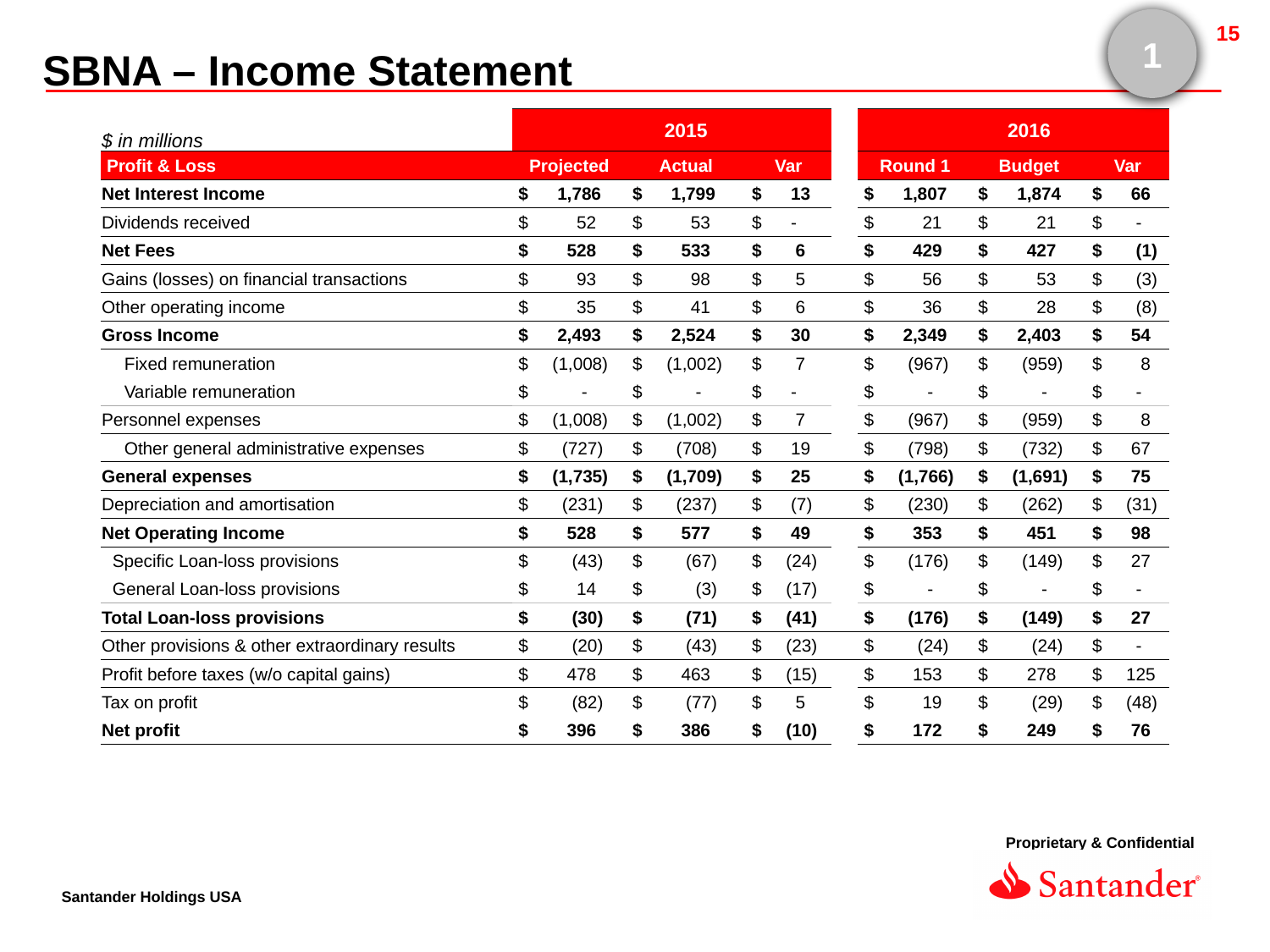

1
SBNA – Income Statement
| $ in millions |  | 2015 |  |  |  | 2016 |  |
| --- | --- | --- | --- | --- | --- | --- | --- |
| Profit & Loss | Projected | Actual | Var |  | Round 1 | Budget | Var |
| Net Interest Income | $ 1,786 | $ 1,799 | $ 13 |  | $ 1,807 | $ 1,874 | $ 66 |
| Dividends received | $ 52 | $ 53 | $ - |  | $ 21 | $ 21 | $ - |
| Net Fees | $ 528 | $ 533 | $ 6 |  | $ 429 | $ 427 | $ (1) |
| Gains (losses) on financial transactions | $ 93 | $ 98 | $ 5 |  | $ 56 | $ 53 | $ (3) |
| Other operating income | $ 35 | $ 41 | $ 6 |  | $ 36 | $ 28 | $ (8) |
| Gross Income | $ 2,493 | $ 2,524 | $ 30 |  | $ 2,349 | $ 2,403 | $ 54 |
| Fixed remuneration | $ (1,008) | $ (1,002) | $ 7 |  | $ (967) | $ (959) | $ 8 |
| Variable remuneration | $ - | $ - | $ - |  | $ - | $ - | $ - |
| Personnel expenses | $ (1,008) | $ (1,002) | $ 7 |  | $ (967) | $ (959) | $ 8 |
| Other general administrative expenses | $ (727) | $ (708) | $ 19 |  | $ (798) | $ (732) | $ 67 |
| General expenses | $ (1,735) | $ (1,709) | $ 25 |  | $ (1,766) | $ (1,691) | $ 75 |
| Depreciation and amortisation | $ (231) | $ (237) | $ (7) |  | $ (230) | $ (262) | $ (31) |
| Net Operating Income | $ 528 | $ 577 | $ 49 |  | $ 353 | $ 451 | $ 98 |
| Specific Loan-loss provisions | $ (43) | $ (67) | $ (24) |  | $ (176) | $ (149) | $ 27 |
| General Loan-loss provisions | $ 14 | $ (3) | $ (17) |  | $ - | $ - | $ - |
| Total Loan-loss provisions | $ (30) | $ (71) | $ (41) |  | $ (176) | $ (149) | $ 27 |
| Other provisions & other extraordinary results | $ (20) | $ (43) | $ (23) |  | $ (24) | $ (24) | $ - |
| Profit before taxes (w/o capital gains) | $ 478 | $ 463 | $ (15) |  | $ 153 | $ 278 | $ 125 |
| Tax on profit | $ (82) | $ (77) | $ 5 |  | $ 19 | $ (29) | $ (48) |
| Net profit | $ 396 | $ 386 | $ (10) |  | $ 172 | $ 249 | $ 76 |